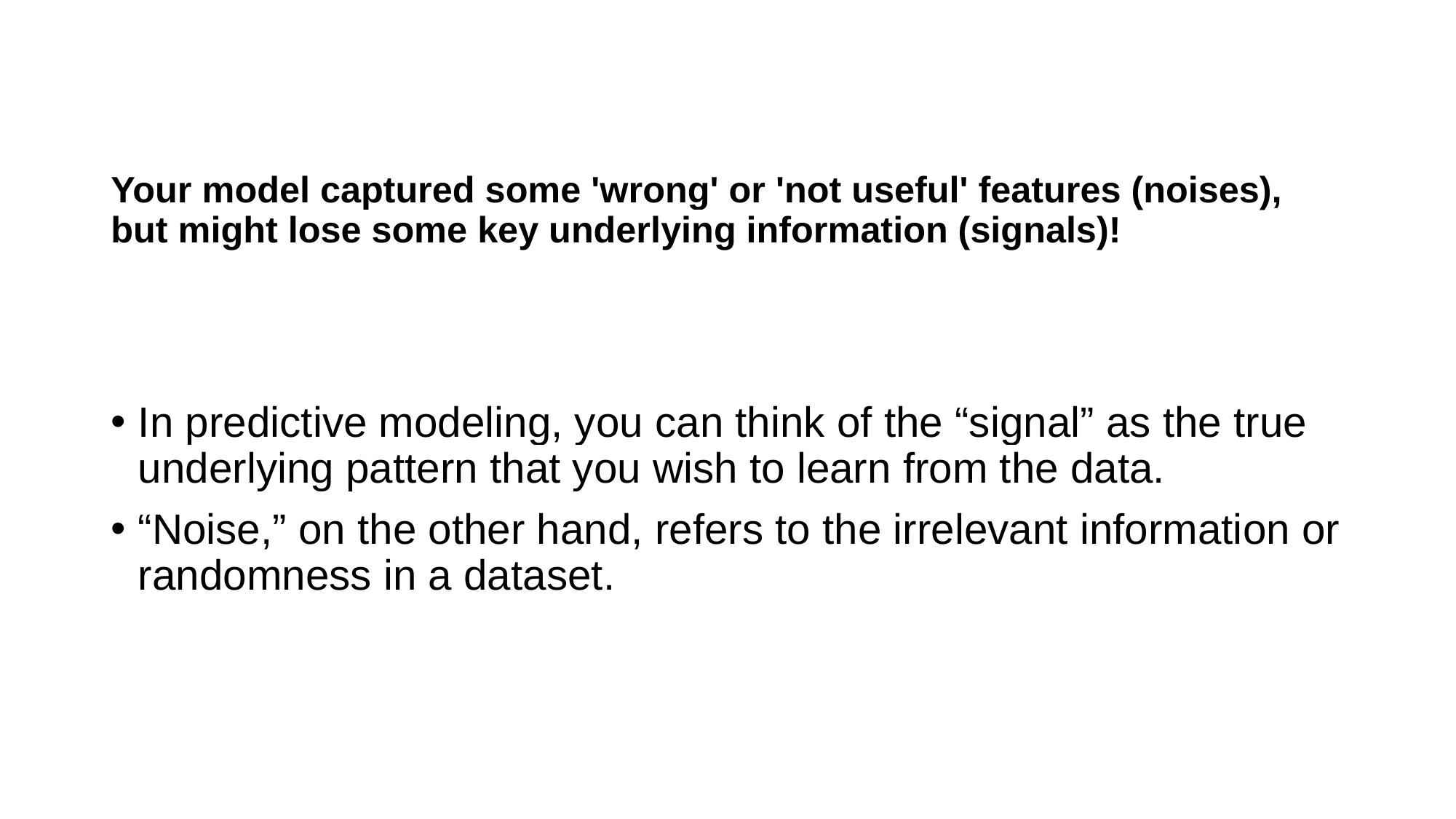

# Your model captured some 'wrong' or 'not useful' features (noises), but might lose some key underlying information (signals)!
In predictive modeling, you can think of the “signal” as the true underlying pattern that you wish to learn from the data.
“Noise,” on the other hand, refers to the irrelevant information or randomness in a dataset.